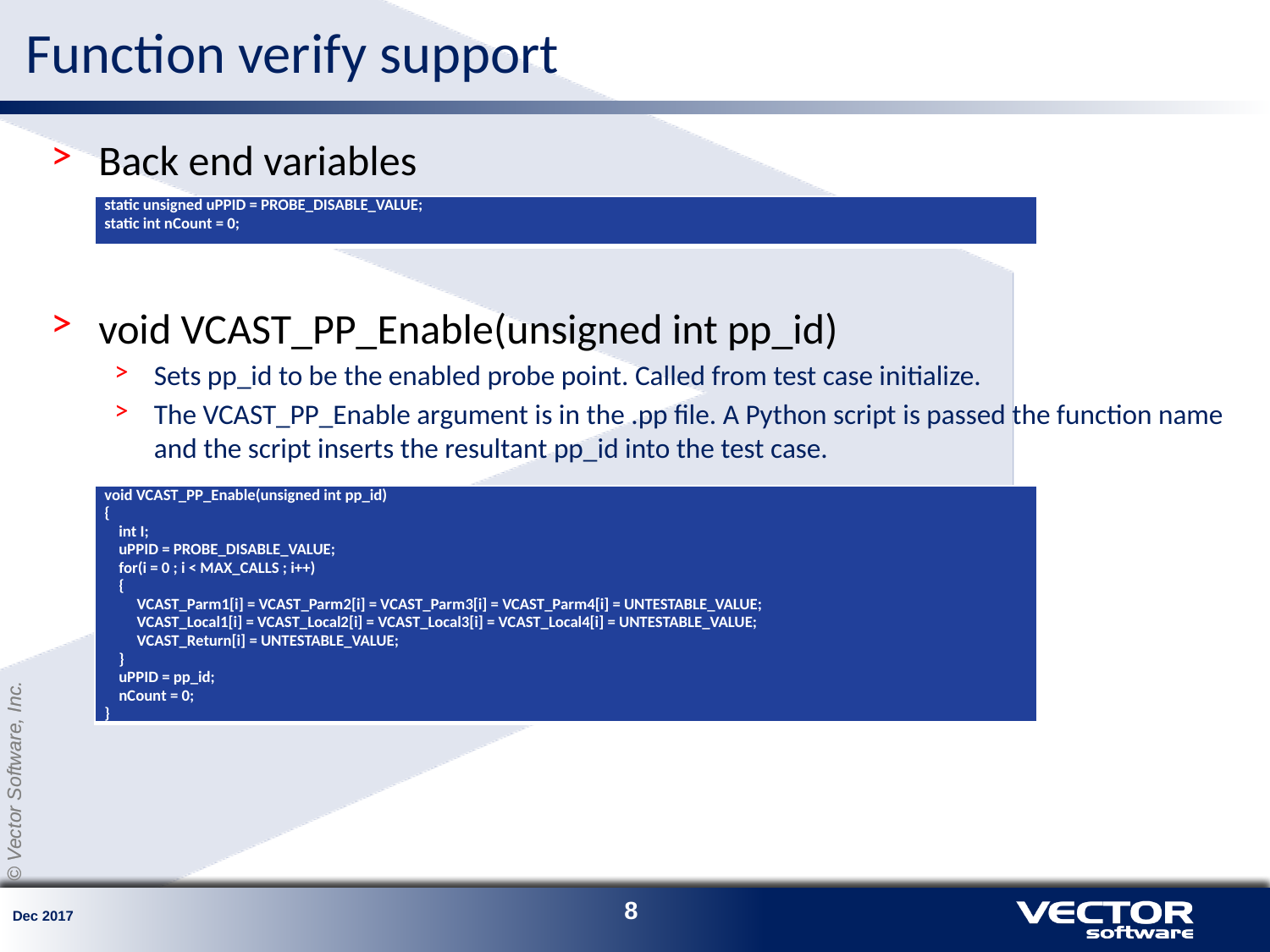

# Function verify support
Back end variables

void VCAST_PP_Enable(unsigned int pp_id)
Sets pp_id to be the enabled probe point. Called from test case initialize.
The VCAST_PP_Enable argument is in the .pp file. A Python script is passed the function name and the script inserts the resultant pp_id into the test case.

| static unsigned uPPID = PROBE\_DISABLE\_VALUE; static int nCount = 0; |
| --- |
| void VCAST\_PP\_Enable(unsigned int pp\_id) { int I; uPPID = PROBE\_DISABLE\_VALUE; for(i = 0 ; i < MAX\_CALLS ; i++) { VCAST\_Parm1[i] = VCAST\_Parm2[i] = VCAST\_Parm3[i] = VCAST\_Parm4[i] = UNTESTABLE\_VALUE; VCAST\_Local1[i] = VCAST\_Local2[i] = VCAST\_Local3[i] = VCAST\_Local4[i] = UNTESTABLE\_VALUE; VCAST\_Return[i] = UNTESTABLE\_VALUE; } uPPID = pp\_id; nCount = 0; } |
| --- |